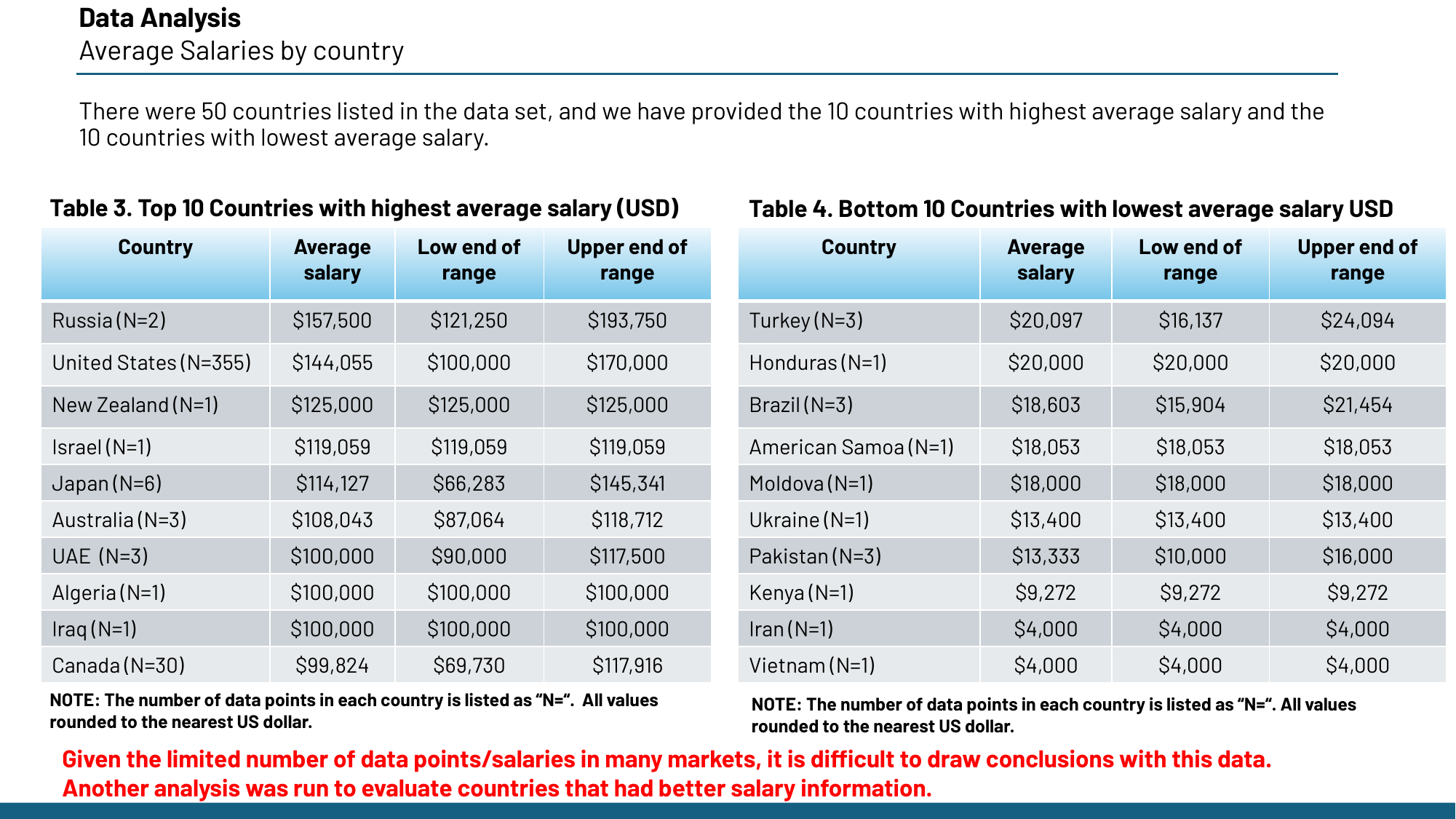

Data Analysis
Average Salaries by country
There were 50 countries listed in the data set, and we have provided the 10 countries with highest average salary and the 10 countries with lowest average salary.
Table 3. Top 10 Countries with highest average salary (USD)
Table 4. Bottom 10 Countries with lowest average salary USD
| Country | Average salary | Low end of range | Upper end of range |
| --- | --- | --- | --- |
| Russia (N=2) | $157,500 | $121,250 | $193,750 |
| United States (N=355) | $144,055 | $100,000 | $170,000 |
| New Zealand (N=1) | $125,000 | $125,000 | $125,000 |
| Israel (N=1) | $119,059 | $119,059 | $119,059 |
| Japan (N=6) | $114,127 | $66,283 | $145,341 |
| Australia (N=3) | $108,043 | $87,064 | $118,712 |
| UAE (N=3) | $100,000 | $90,000 | $117,500 |
| Algeria (N=1) | $100,000 | $100,000 | $100,000 |
| Iraq (N=1) | $100,000 | $100,000 | $100,000 |
| Canada (N=30) | $99,824 | $69,730 | $117,916 |
| Country | Average salary | Low end of range | Upper end of range |
| --- | --- | --- | --- |
| Turkey (N=3) | $20,097 | $16,137 | $24,094 |
| Honduras (N=1) | $20,000 | $20,000 | $20,000 |
| Brazil (N=3) | $18,603 | $15,904 | $21,454 |
| American Samoa (N=1) | $18,053 | $18,053 | $18,053 |
| Moldova (N=1) | $18,000 | $18,000 | $18,000 |
| Ukraine (N=1) | $13,400 | $13,400 | $13,400 |
| Pakistan (N=3) | $13,333 | $10,000 | $16,000 |
| Kenya (N=1) | $9,272 | $9,272 | $9,272 |
| Iran (N=1) | $4,000 | $4,000 | $4,000 |
| Vietnam (N=1) | $4,000 | $4,000 | $4,000 |
NOTE: The number of data points in each country is listed as “N=“.  All values rounded to the nearest US dollar.
NOTE: The number of data points in each country is listed as “N=“. All values rounded to the nearest US dollar.
Given the limited number of data points/salaries in many markets, it is difficult to draw conclusions with this data.  Another analysis was run to evaluate countries that had better salary information.